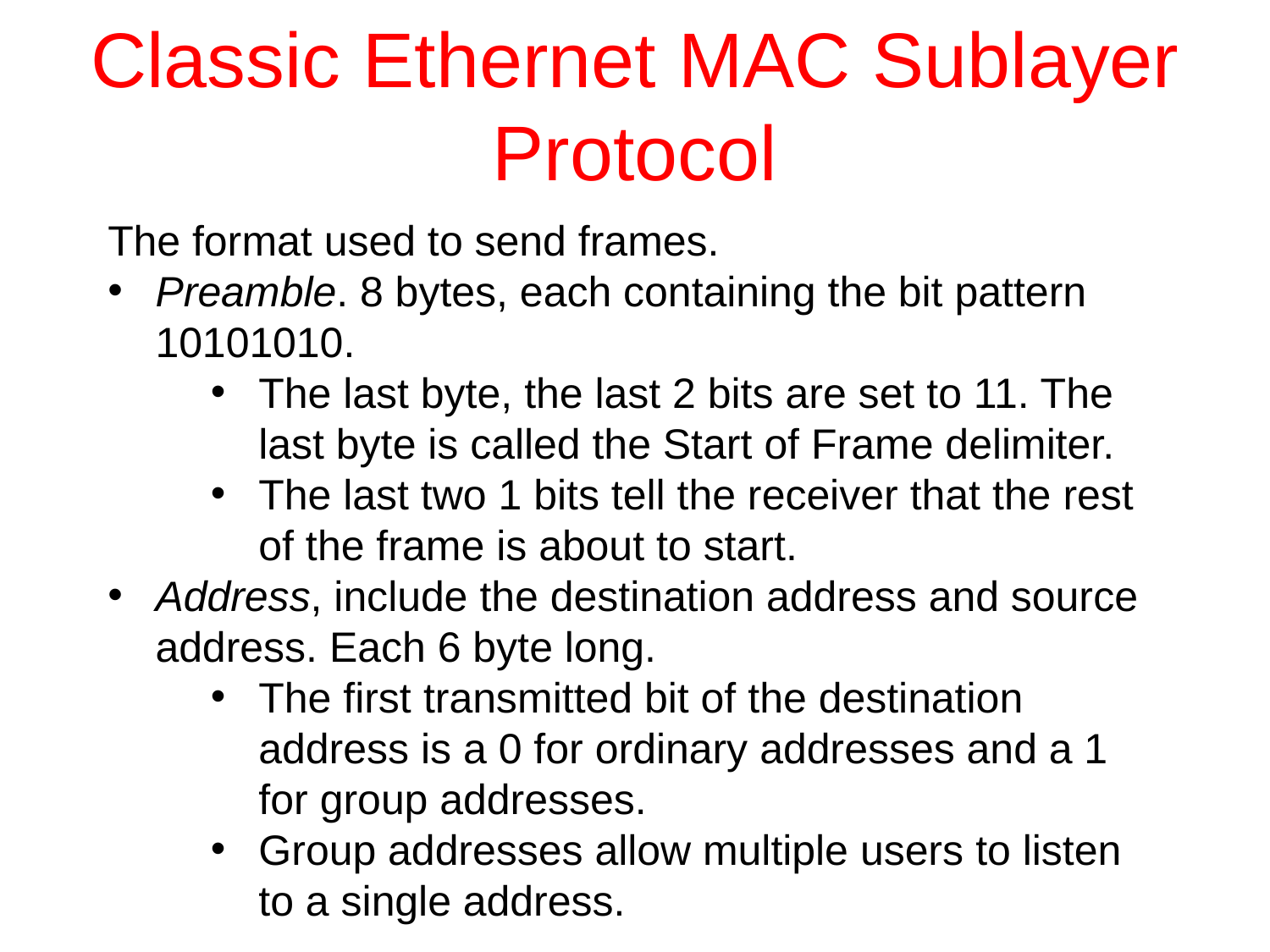

# Classic Ethernet MAC Sublayer Protocol
The format used to send frames.
Preamble. 8 bytes, each containing the bit pattern 10101010.
The last byte, the last 2 bits are set to 11. The last byte is called the Start of Frame delimiter.
The last two 1 bits tell the receiver that the rest of the frame is about to start.
Address, include the destination address and source address. Each 6 byte long.
The first transmitted bit of the destination address is a 0 for ordinary addresses and a 1 for group addresses.
Group addresses allow multiple users to listen to a single address.